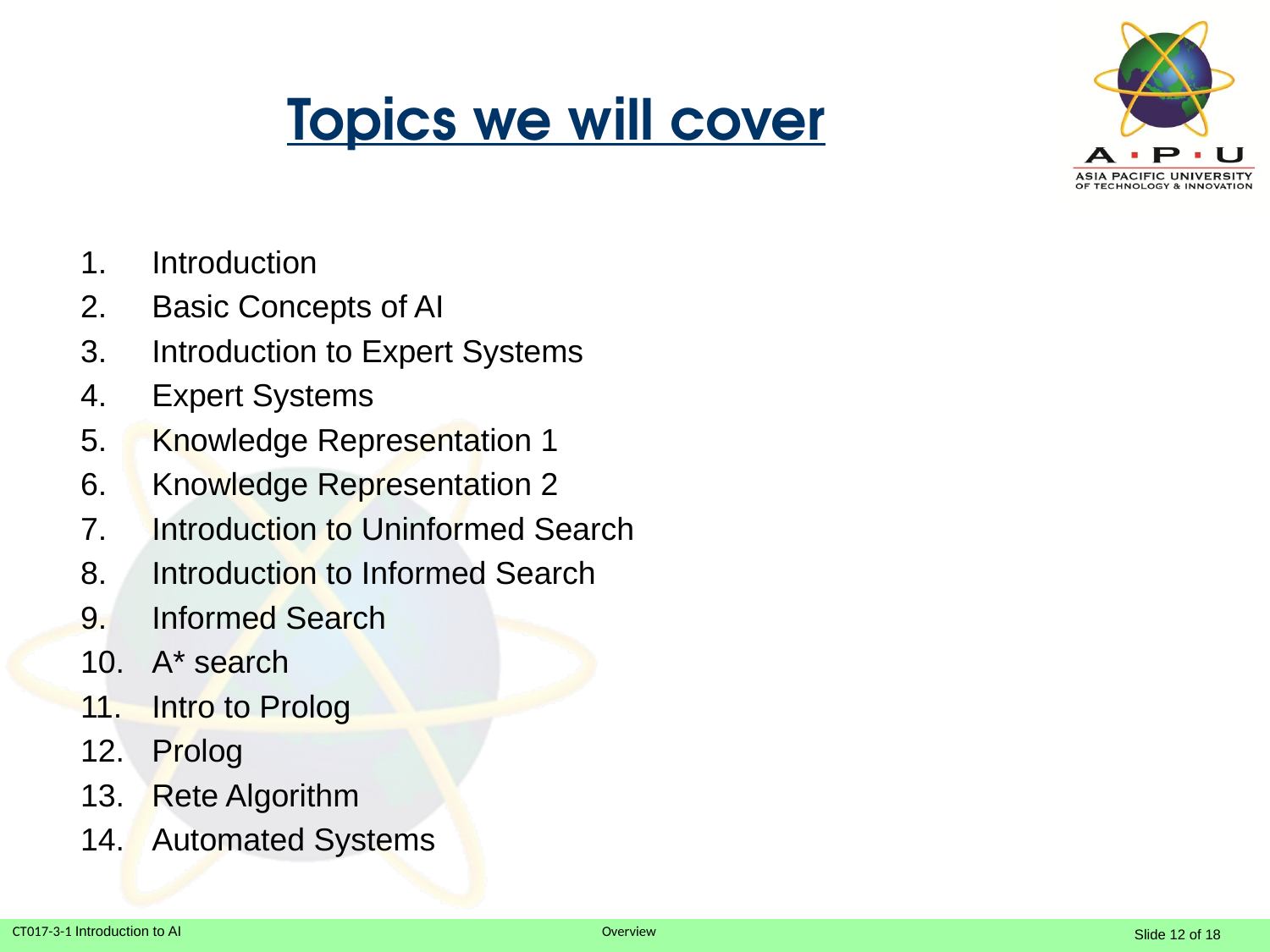

# Topics we will cover
Introduction
Basic Concepts of AI
Introduction to Expert Systems
Expert Systems
Knowledge Representation 1
Knowledge Representation 2
Introduction to Uninformed Search
Introduction to Informed Search
Informed Search
A* search
Intro to Prolog
Prolog
Rete Algorithm
Automated Systems

		Slide 12 of 18